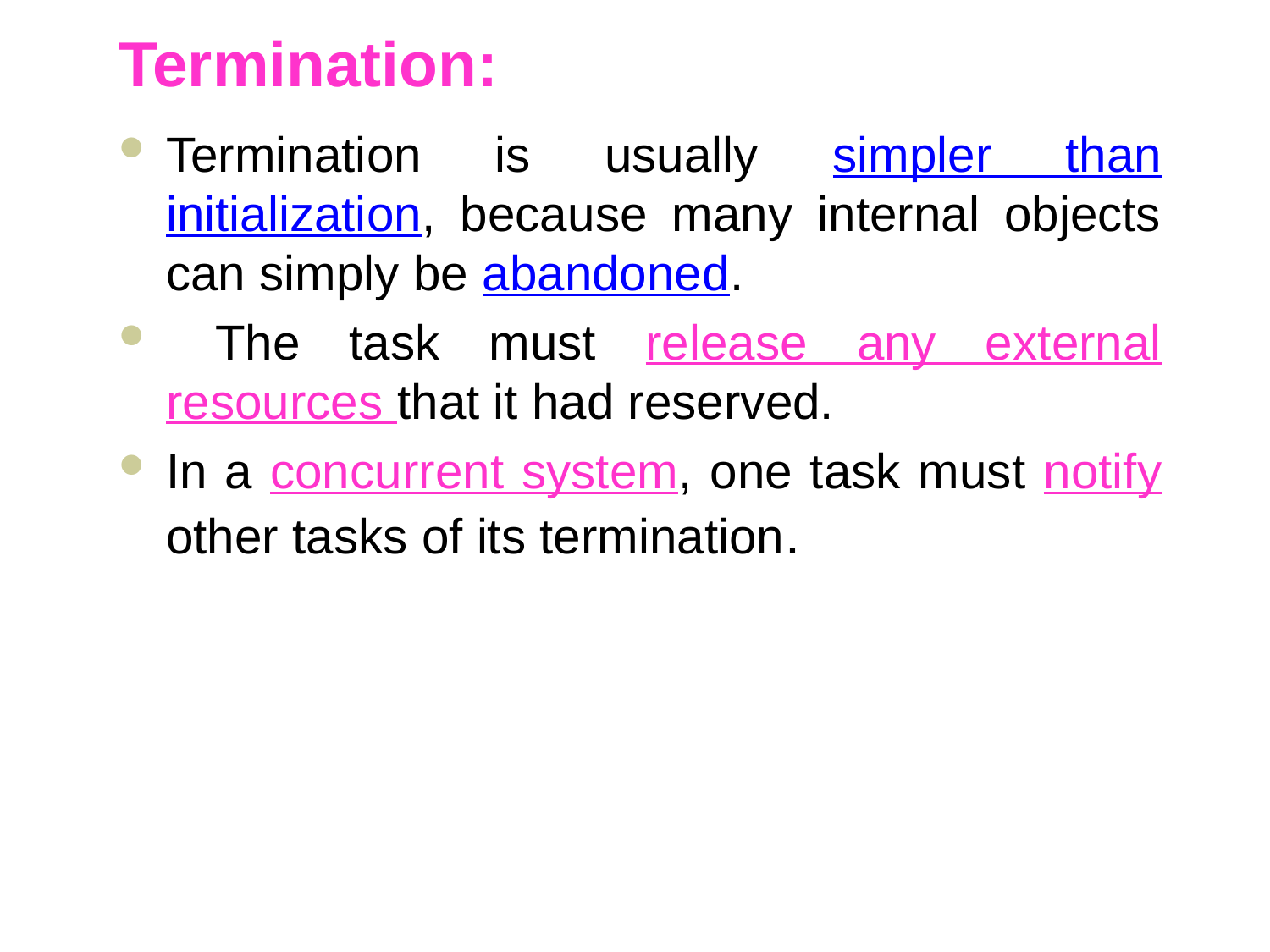

Termination:
Termination is usually simpler than initialization, because many internal objects can simply be abandoned.
 The task must release any external resources that it had reserved.
In a concurrent system, one task must notify other tasks of its termination.